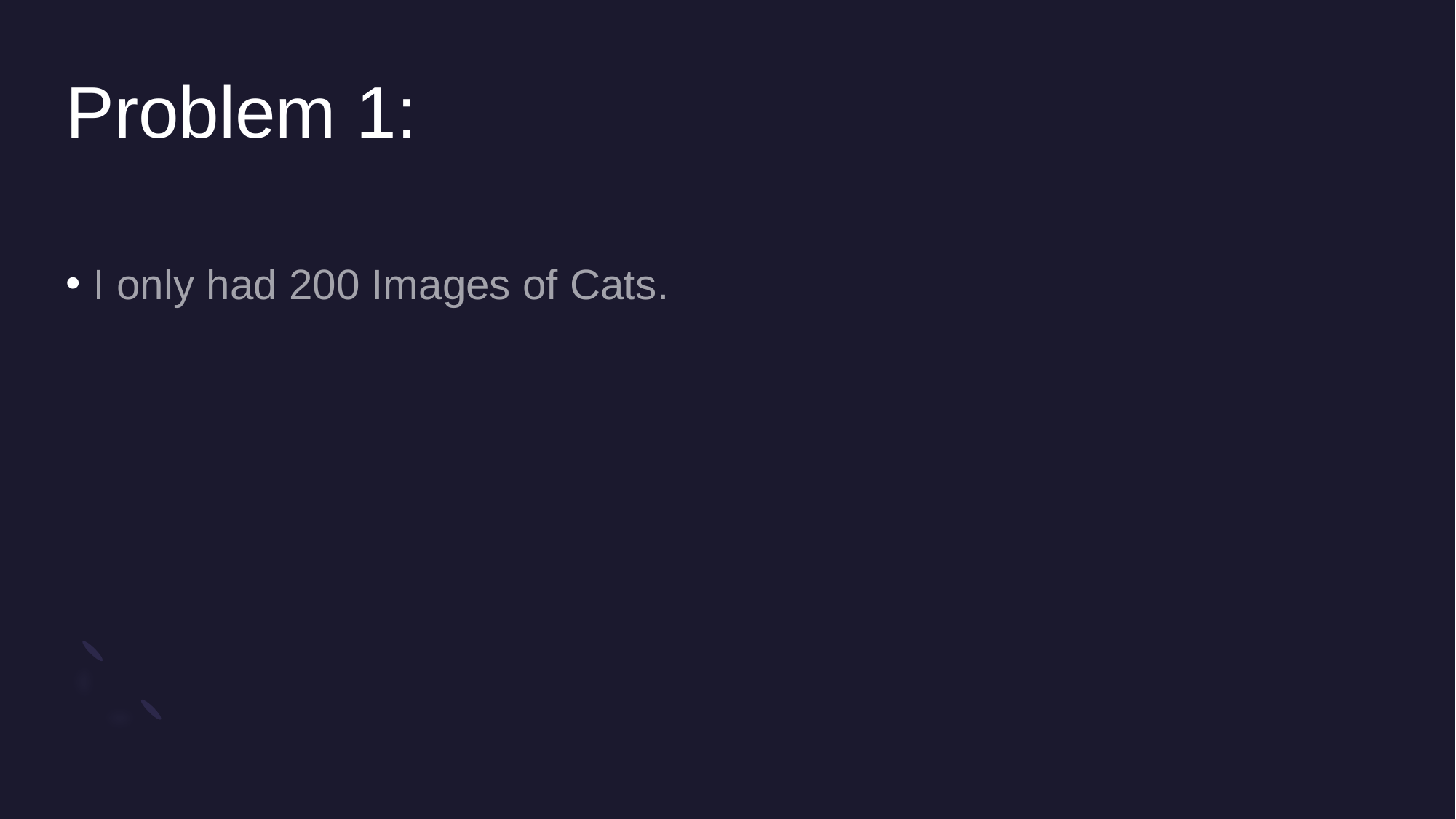

# Problem 1:
I only had 200 Images of Cats.